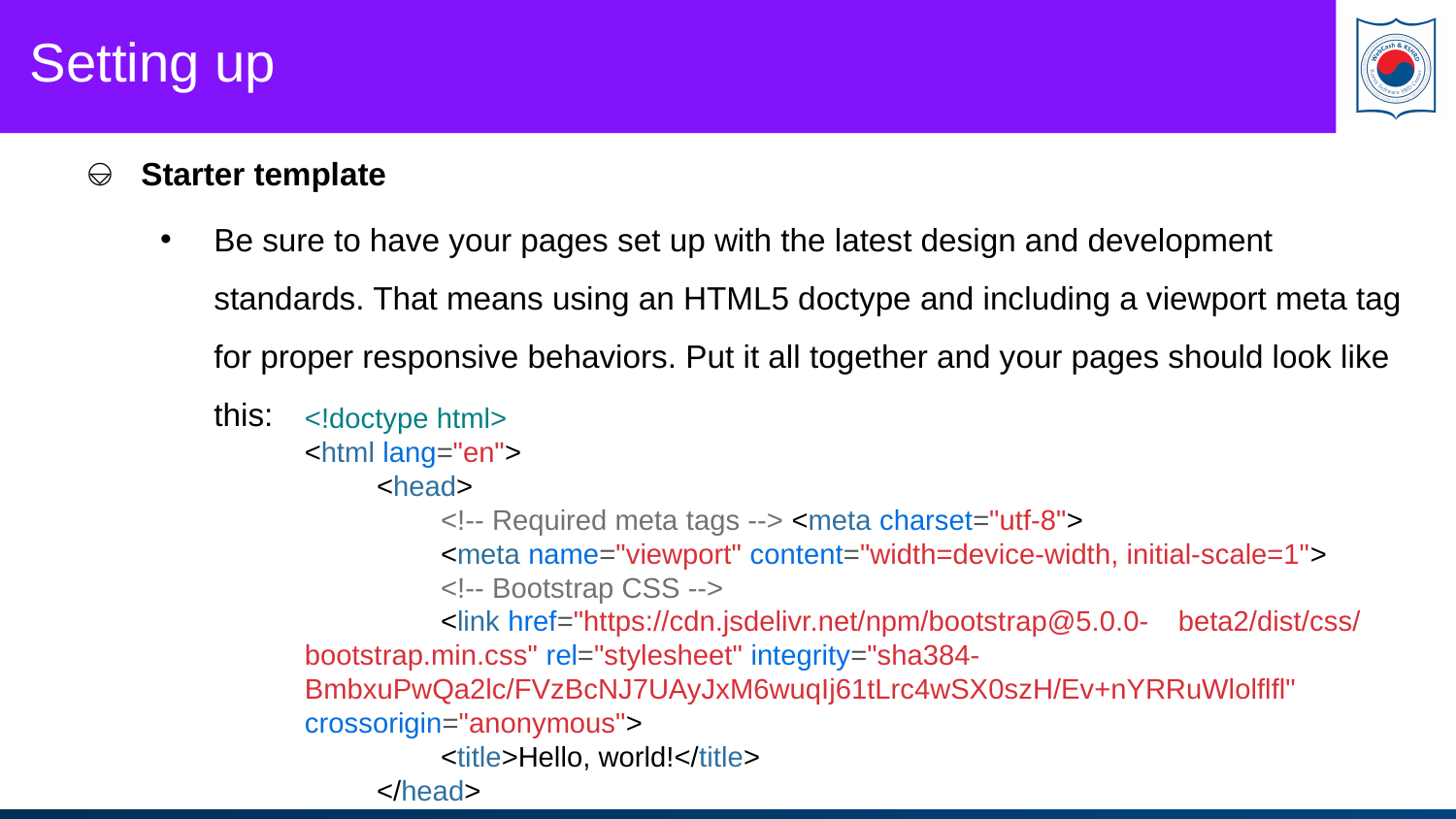

# Setting up
Starter template
Be sure to have your pages set up with the latest design and development standards. That means using an HTML5 doctype and including a viewport meta tag for proper responsive behaviors. Put it all together and your pages should look like this:

<!doctype html>
<html lang="en">
         <head>
                 <!-- Required meta tags --> <meta charset="utf-8">
                 <meta name="viewport" content="width=device-width, initial-scale=1">
                 <!-- Bootstrap CSS -->
                 <link href="https://cdn.jsdelivr.net/npm/bootstrap@5.0.0-	beta2/dist/css/bootstrap.min.css" rel="stylesheet" integrity="sha384-	BmbxuPwQa2lc/FVzBcNJ7UAyJxM6wuqIj61tLrc4wSX0szH/Ev+nYRRuWlolflfl" 	crossorigin="anonymous">
                 <title>Hello, world!</title>
         </head>